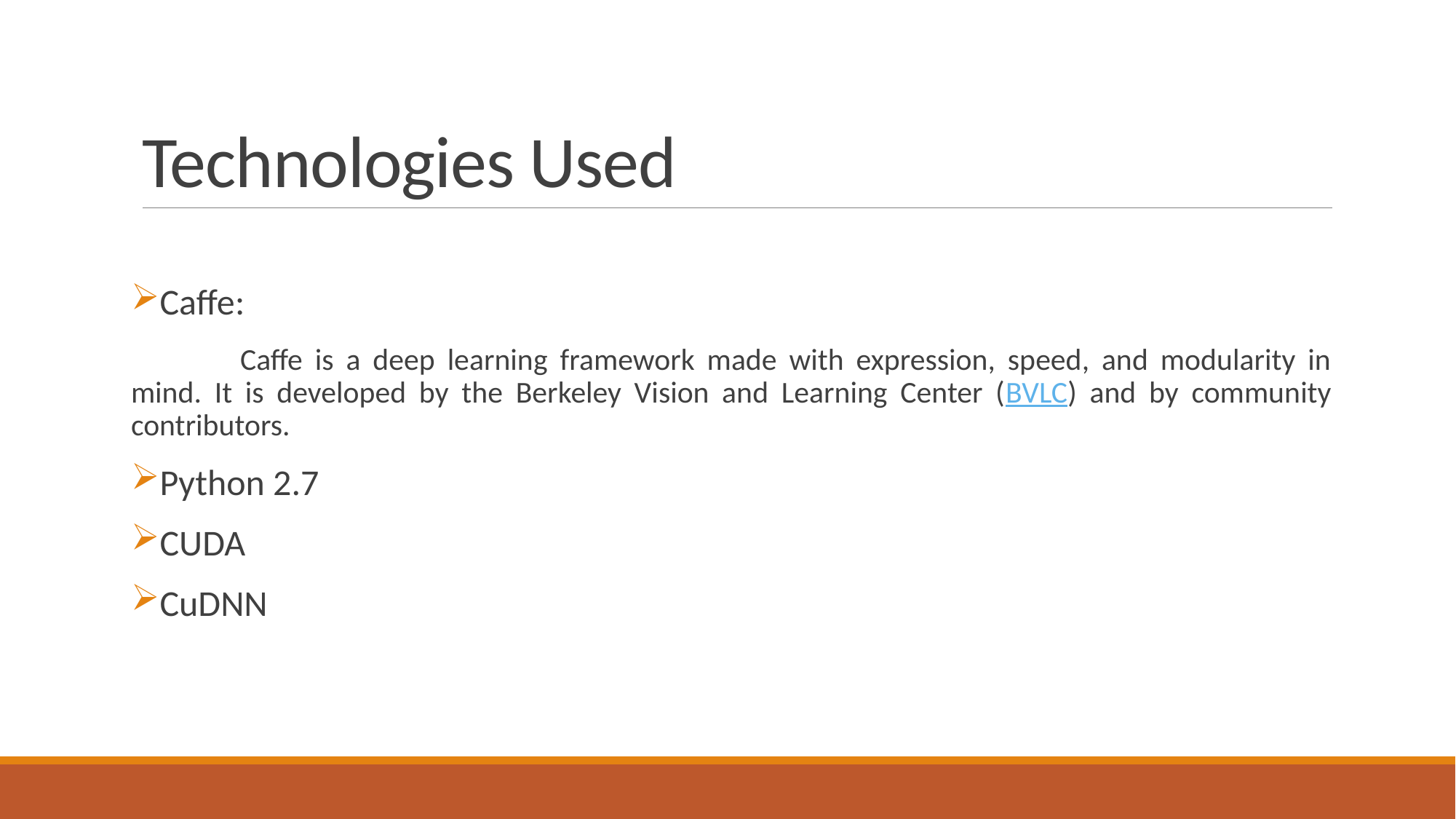

# Technologies Used

Caffe:
	Caffe is a deep learning framework made with expression, speed, and modularity in mind. It is developed by the Berkeley Vision and Learning Center (BVLC) and by community contributors.
Python 2.7
CUDA
CuDNN